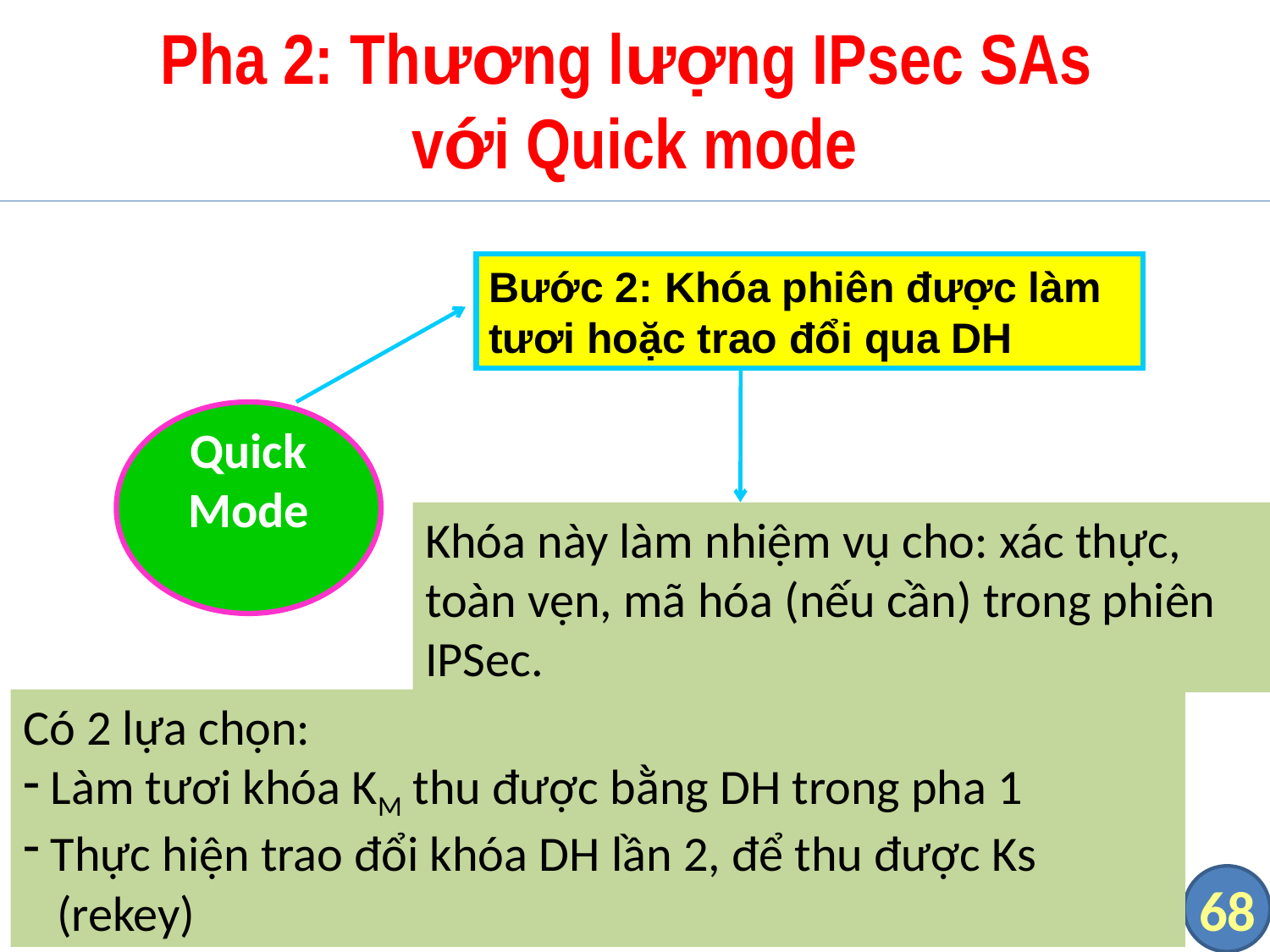

# Pha 2: Thương lượng IPsec SAs với Quick mode
Bước 2: Khóa phiên được làm tươi hoặc trao đổi qua DH
Quick Mode

Khóa này làm nhiệm vụ cho: xác thực, toàn vẹn, mã hóa (nếu cần) trong phiên IPSec.
Có 2 lựa chọn:
 Làm tươi khóa KM thu được bằng DH trong pha 1
 Thực hiện trao đổi khóa DH lần 2, để thu được Ks
   (rekey)
68